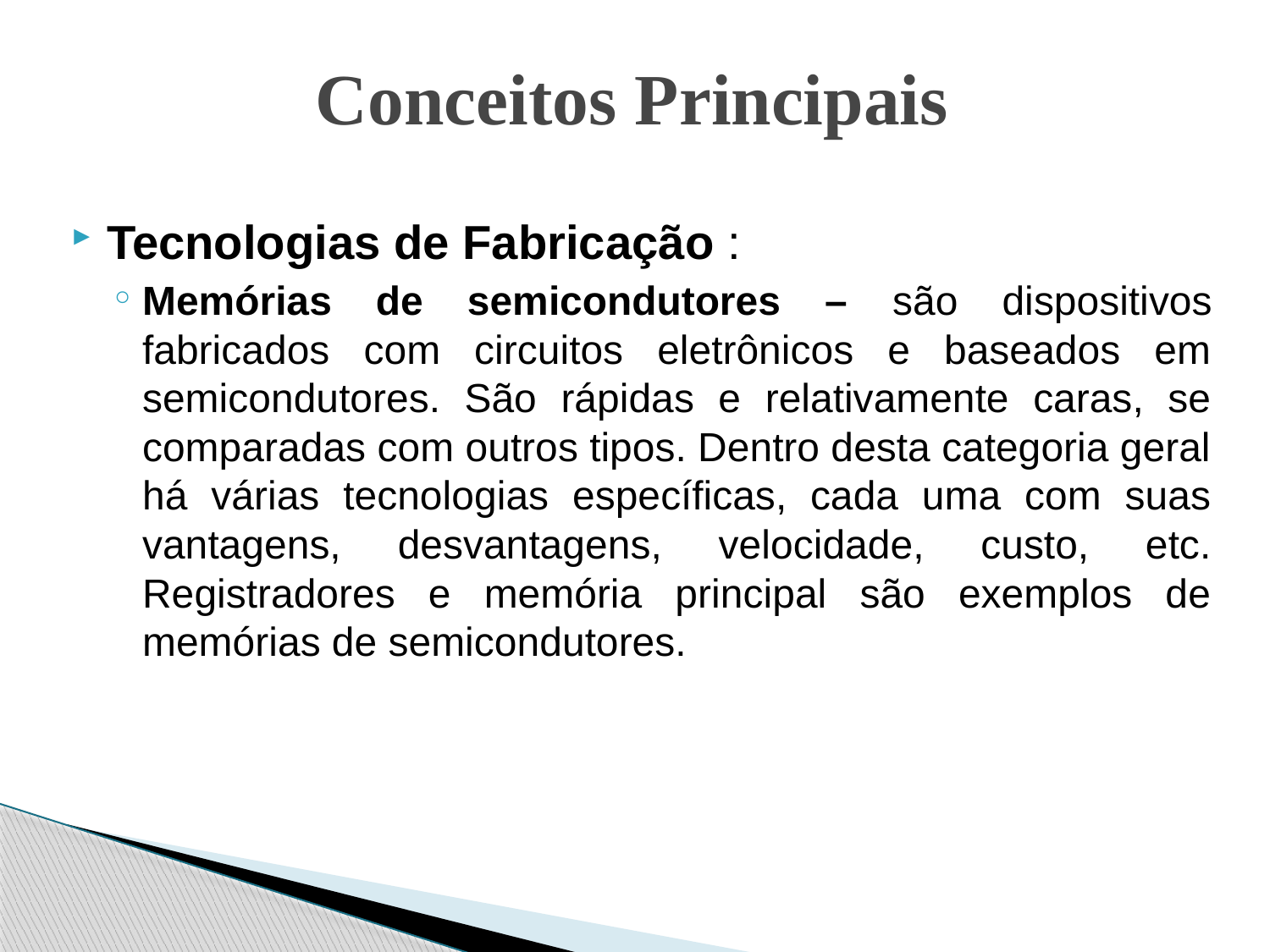

# Conceitos Principais
Tecnologias de Fabricação :
Memórias de semicondutores – são dispositivos fabricados com circuitos eletrônicos e baseados em semicondutores. São rápidas e relativamente caras, se comparadas com outros tipos. Dentro desta categoria geral há várias tecnologias específicas, cada uma com suas vantagens, desvantagens, velocidade, custo, etc. Registradores e memória principal são exemplos de memórias de semicondutores.